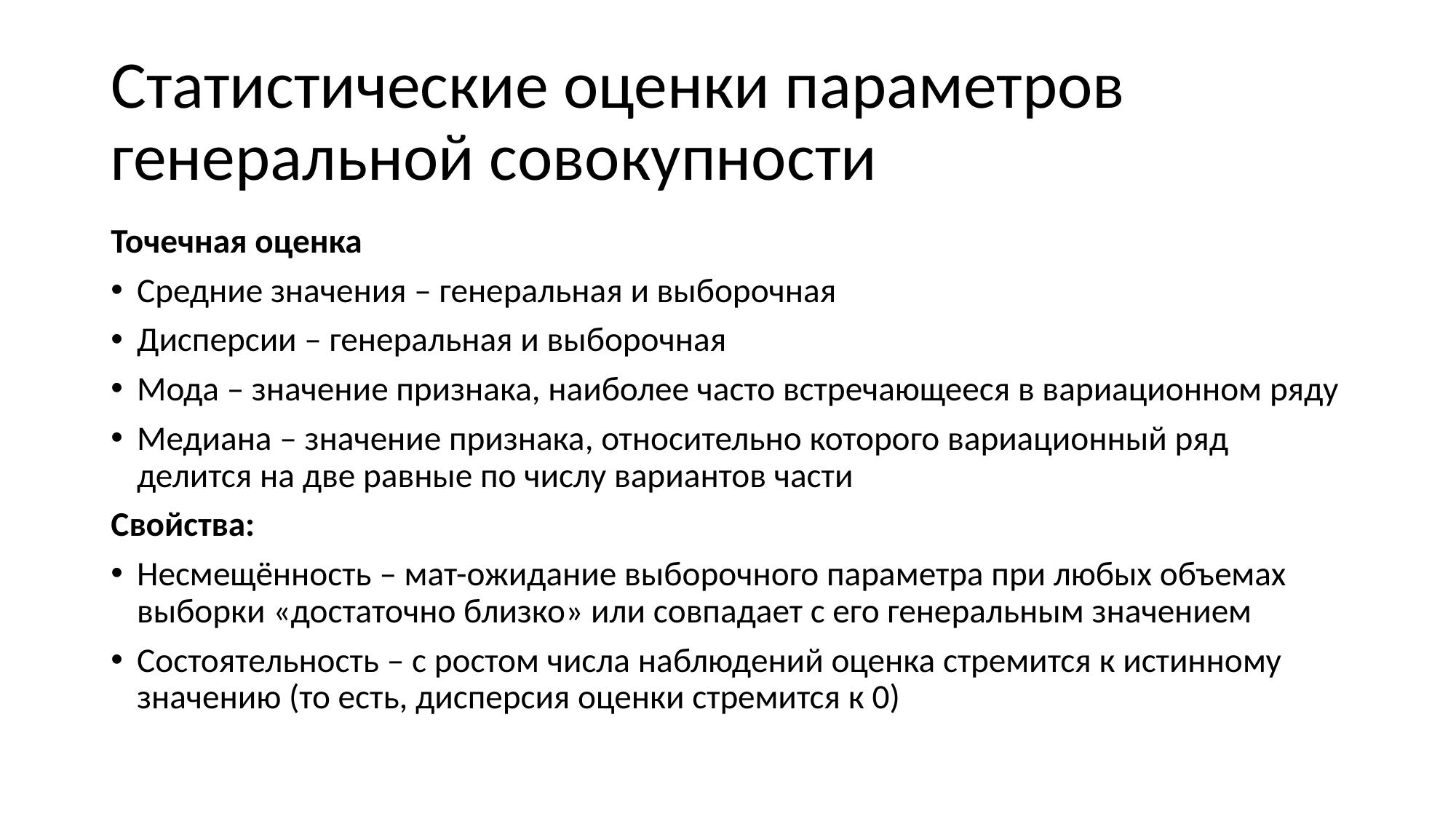

# Статистические оценки параметров генеральной совокупности
Точечная оценка
Средние значения – генеральная и выборочная
Дисперсии – генеральная и выборочная
Мода – значение признака, наиболее часто встречающееся в вариационном ряду
Медиана – значение признака, относительно которого вариационный ряд делится на две равные по числу вариантов части
Свойства:
Несмещённость – мат-ожидание выборочного параметра при любых объемах выборки «достаточно близко» или совпадает с его генеральным значением
Состоятельность – с ростом числа наблюдений оценка стремится к истинному значению (то есть, дисперсия оценки стремится к 0)